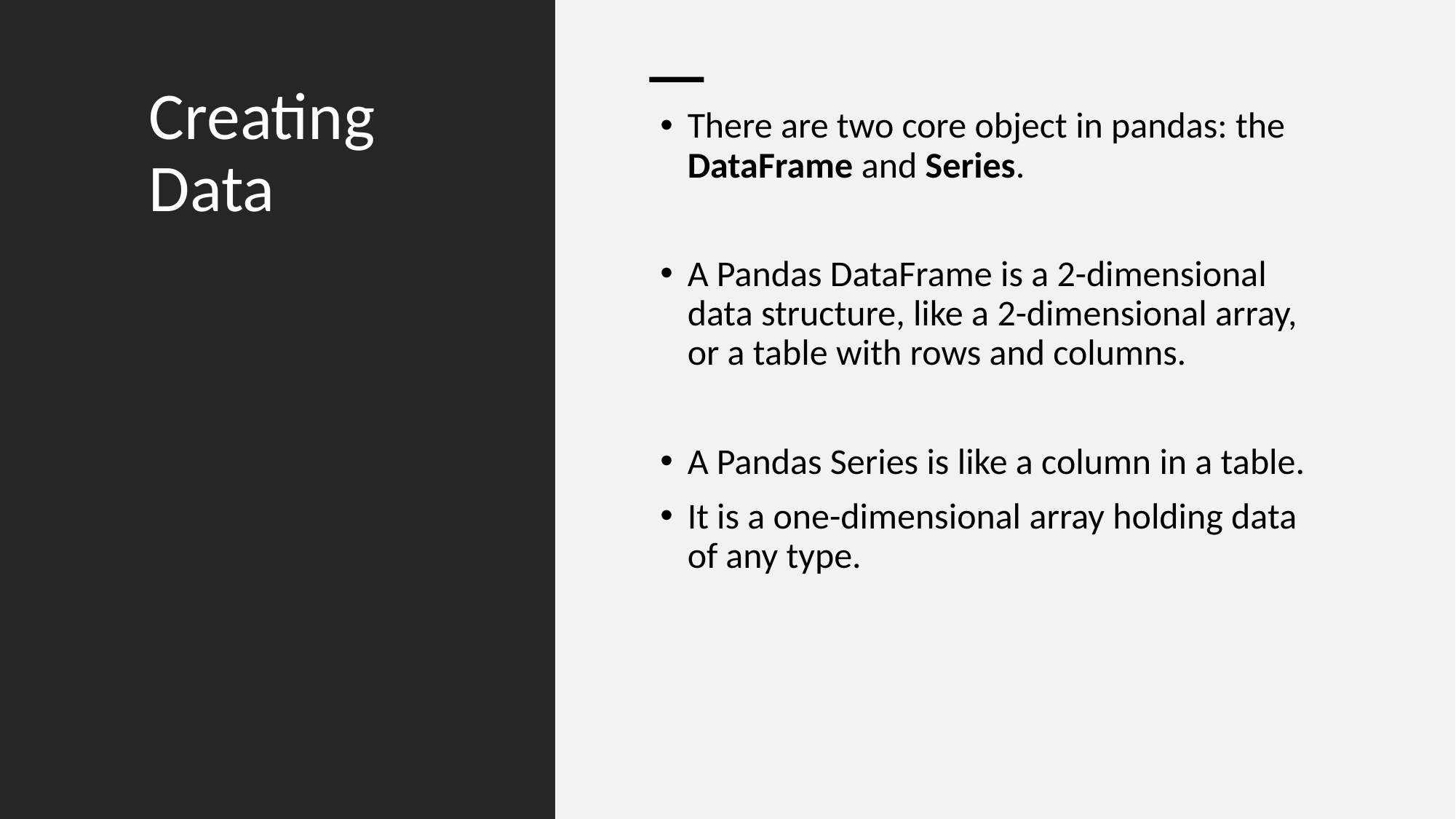

# Creating Data

There are two core object in pandas: the DataFrame and Series.

A Pandas DataFrame is a 2-dimensional data structure, like a 2-dimensional array, or a table with rows and columns.

A Pandas Series is like a column in a table.
It is a one-dimensional array holding data of any type.